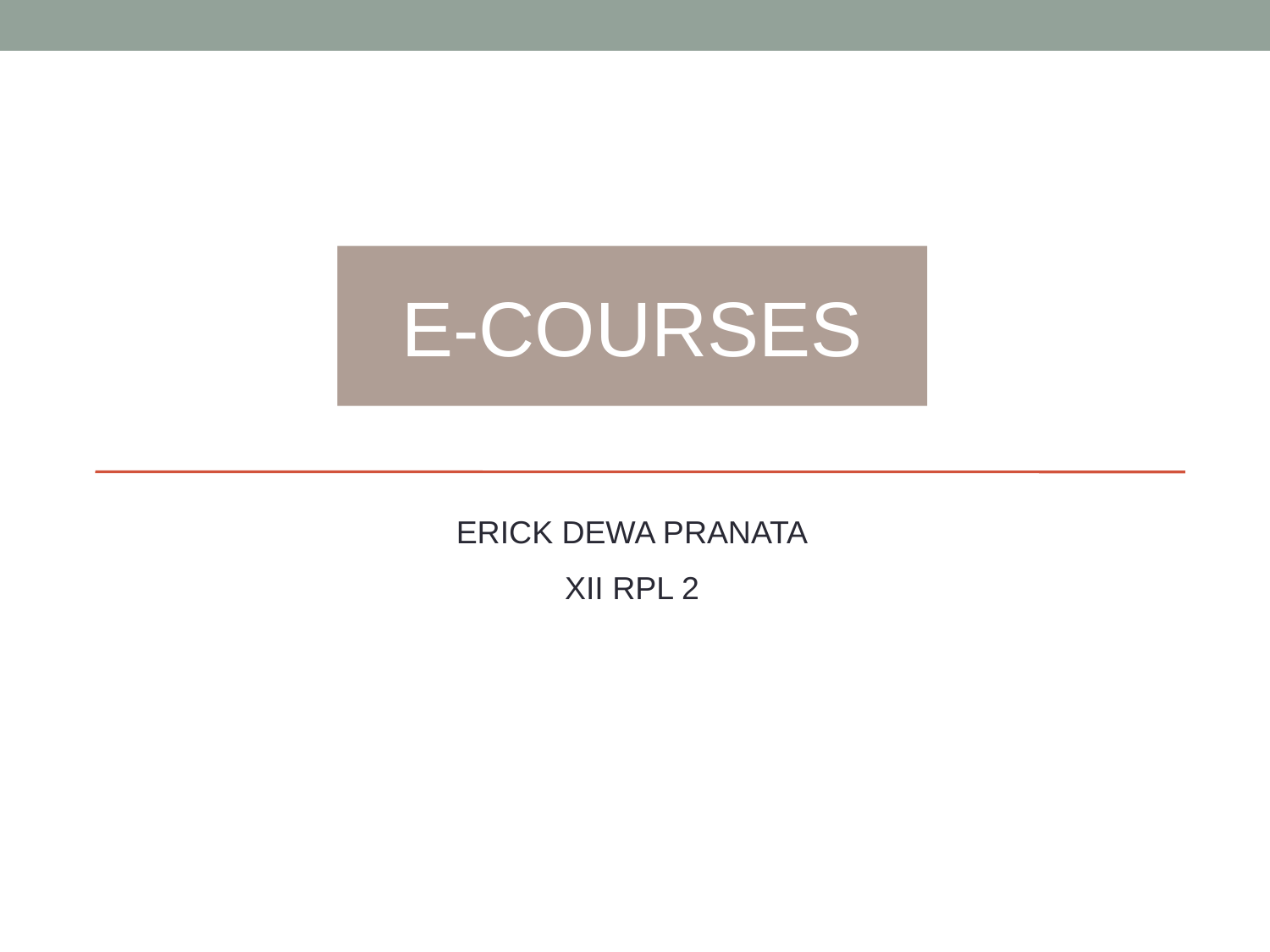

E-COURSES
ERICK DEWA PRANATA
XII RPL 2